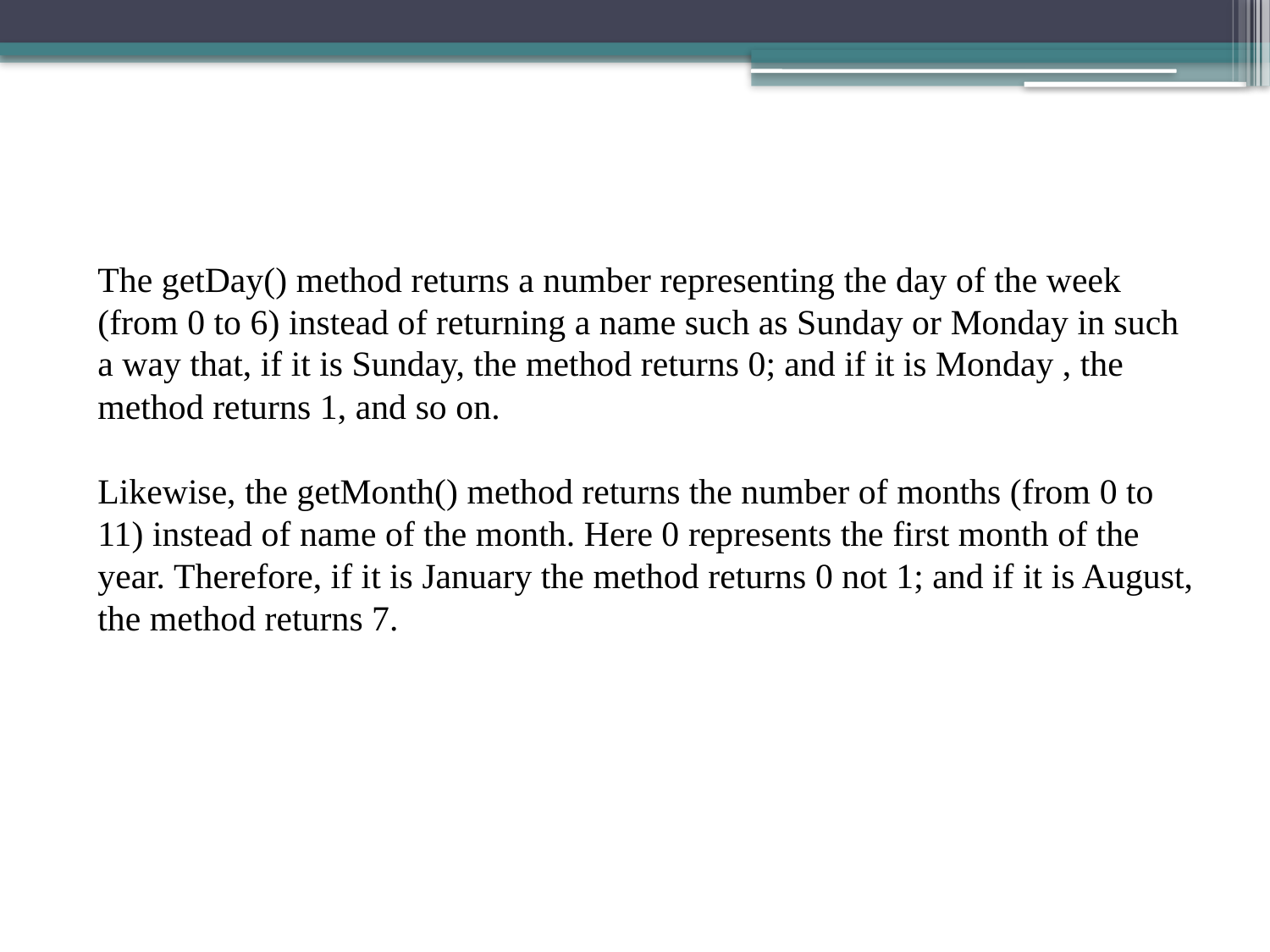

The getDay() method returns a number representing the day of the week (from 0 to 6) instead of returning a name such as Sunday or Monday in such a way that, if it is Sunday, the method returns 0; and if it is Monday , the method returns 1, and so on.

Likewise, the getMonth() method returns the number of months (from 0 to 11) instead of name of the month. Here 0 represents the first month of the year. Therefore, if it is January the method returns 0 not 1; and if it is August, the method returns 7.